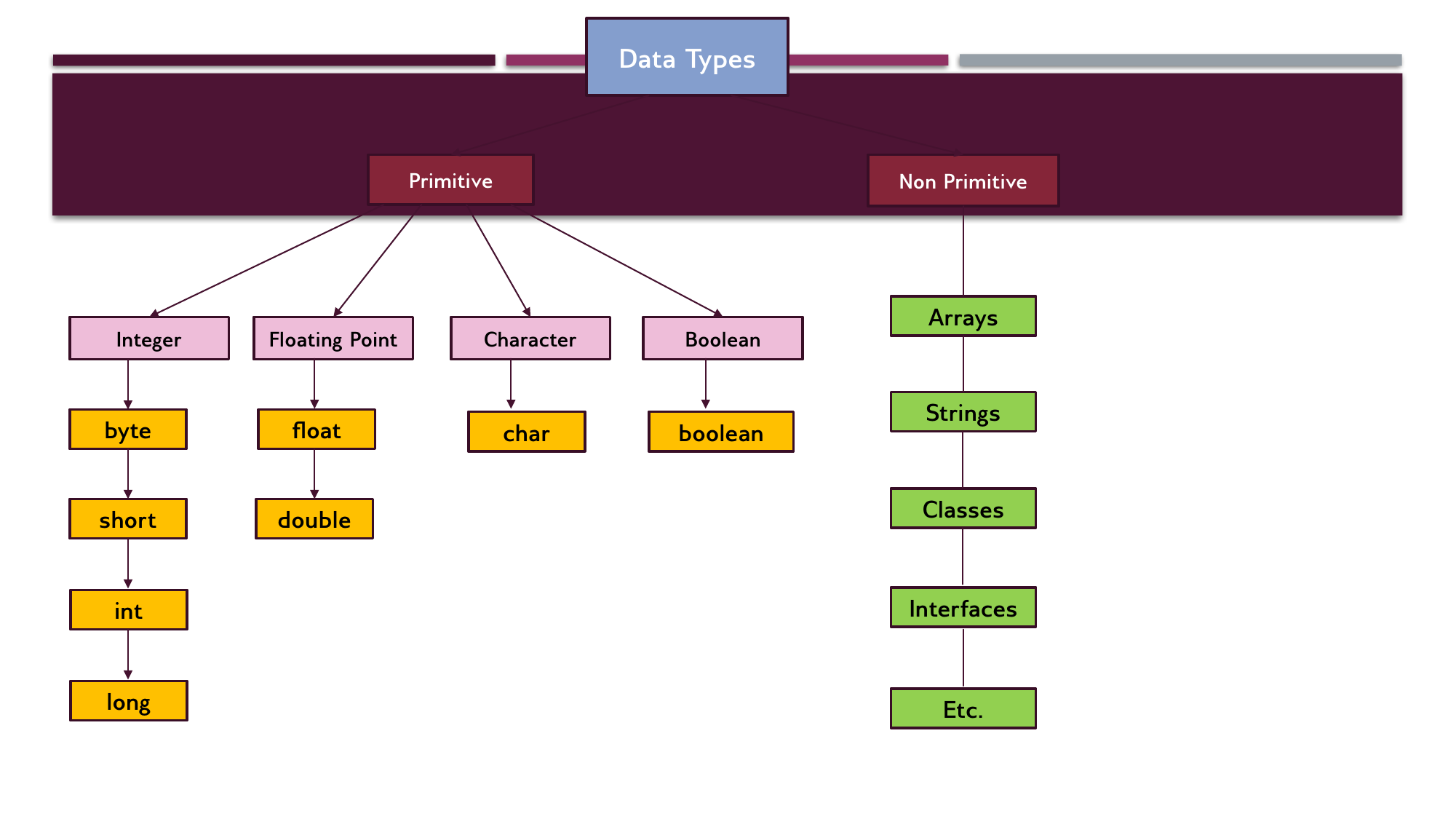

Data Types
Primitive
Non Primitive
Arrays
Integer
Floating Point
Character
Boolean
Strings
byte
float
char
boolean
Classes
short
double
Interfaces
int
long
Etc.